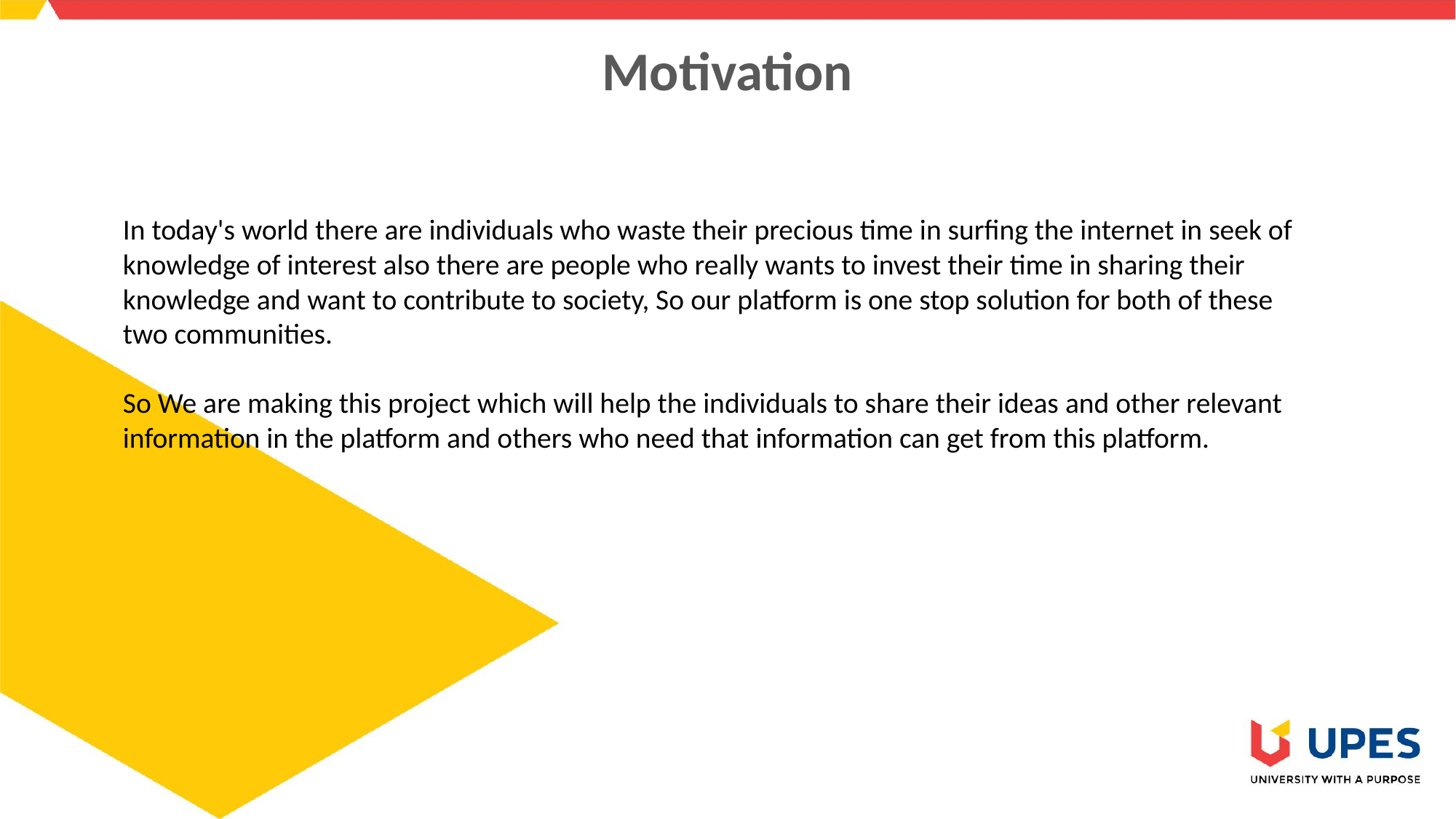

# Motivation
In today's world there are individuals who waste their precious time in surfing the internet in seek of knowledge of interest also there are people who really wants to invest their time in sharing their knowledge and want to contribute to society, So our platform is one stop solution for both of these two communities.

So We are making this project which will help the individuals to share their ideas and other relevant information in the platform and others who need that information can get from this platform.